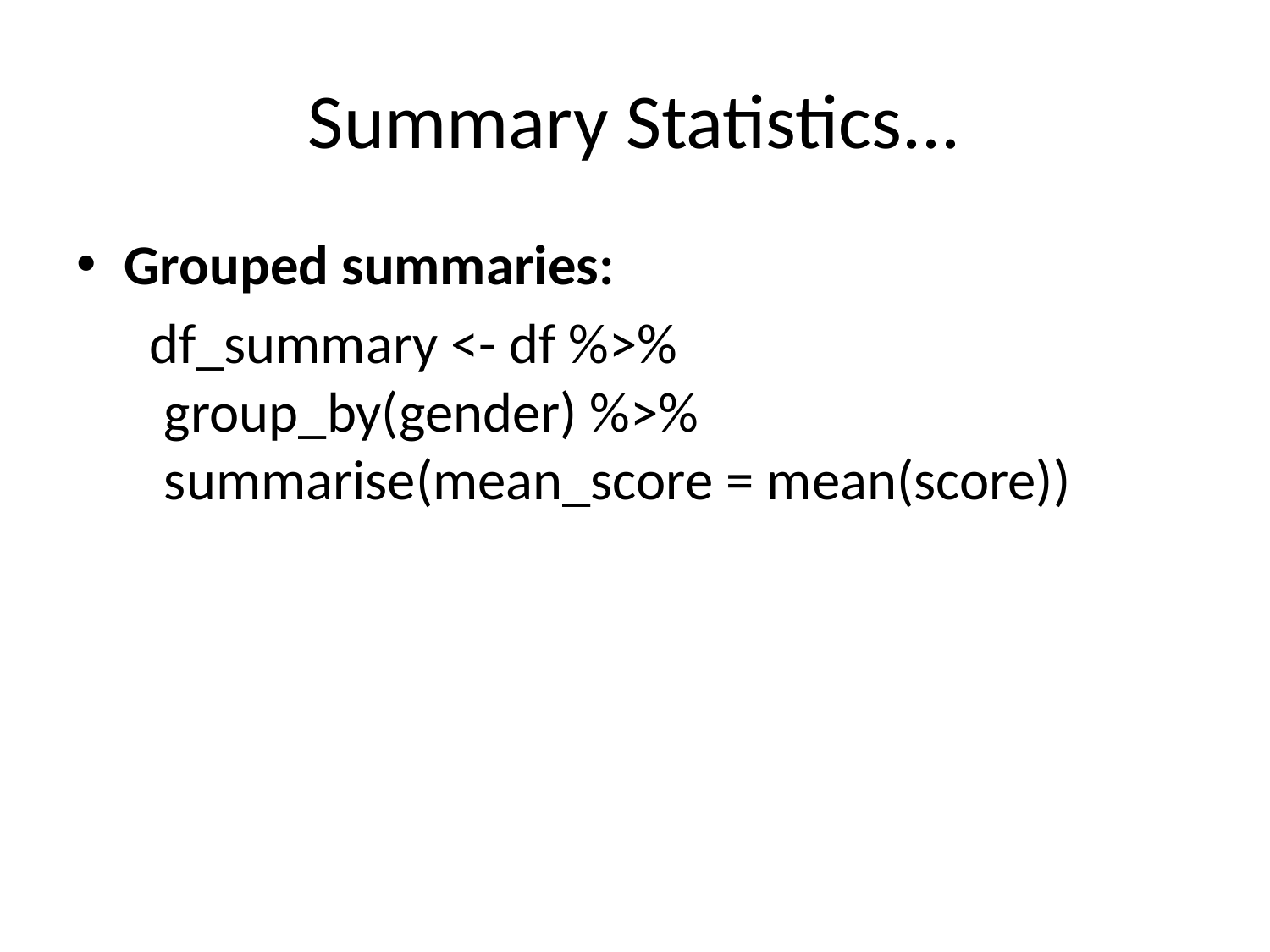

# Summary Statistics...
Grouped summaries:
  df_summary <- df %>%
  group_by(gender) %>%
  summarise(mean_score = mean(score))